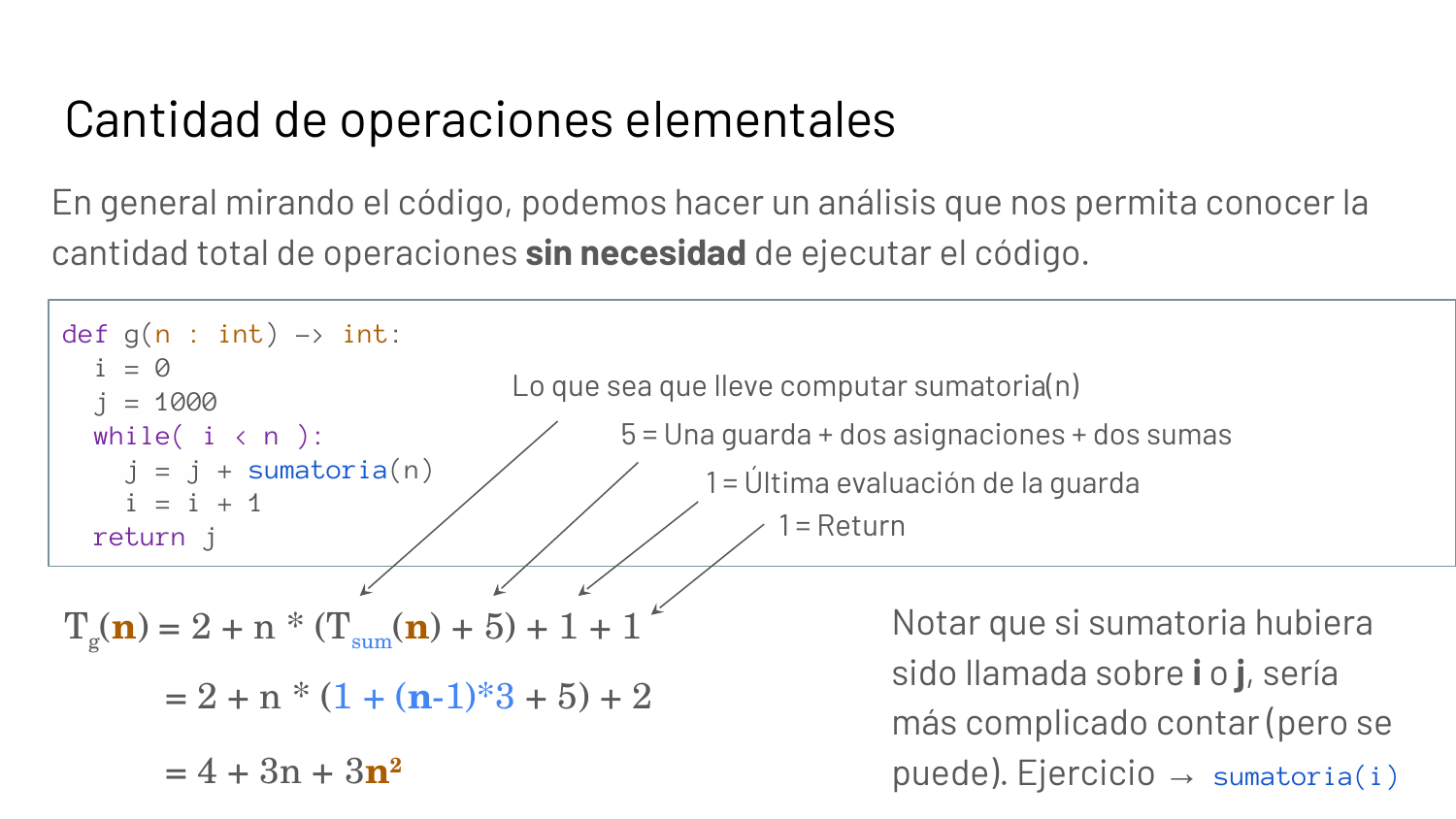

# Cantidad de operaciones elementales
En general mirando el código, podemos hacer un análisis que nos permita conocer la cantidad total de operaciones sin necesidad de ejecutar el código.
def g(n : int) -> int:
  i = 0
  j = 1000
  while( i < n ):
    j = j + sumatoria(n)
    i = i + 1
  return j
Lo que sea que lleve computar sumatoria(n)
5 = Una guarda + dos asignaciones + dos sumas
1 = Última evaluación de la guarda
1 = Return
Notar que si sumatoria hubiera sido llamada sobre i o j, sería más complicado contar (pero se puede). Ejercicio →  sumatoria(i)
Tg(n) = 2 + n * (Tsum(n) + 5) + 1 + 1

          = 2 + n * (1 + (n-1)*3 + 5) + 2
          = 4 + 3n + 3n2